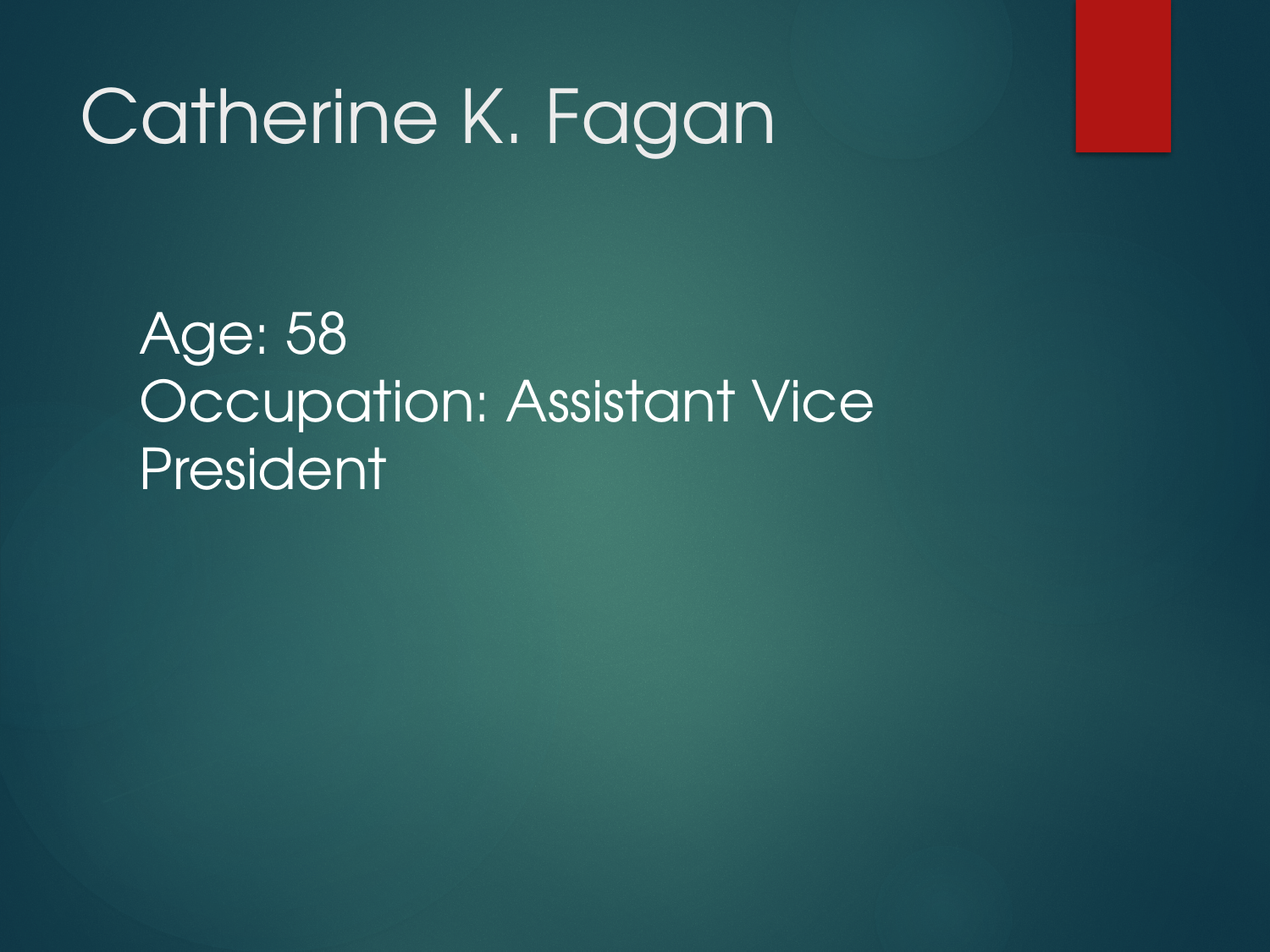

# Catherine K. Fagan

Age: 58
Occupation: Assistant Vice President